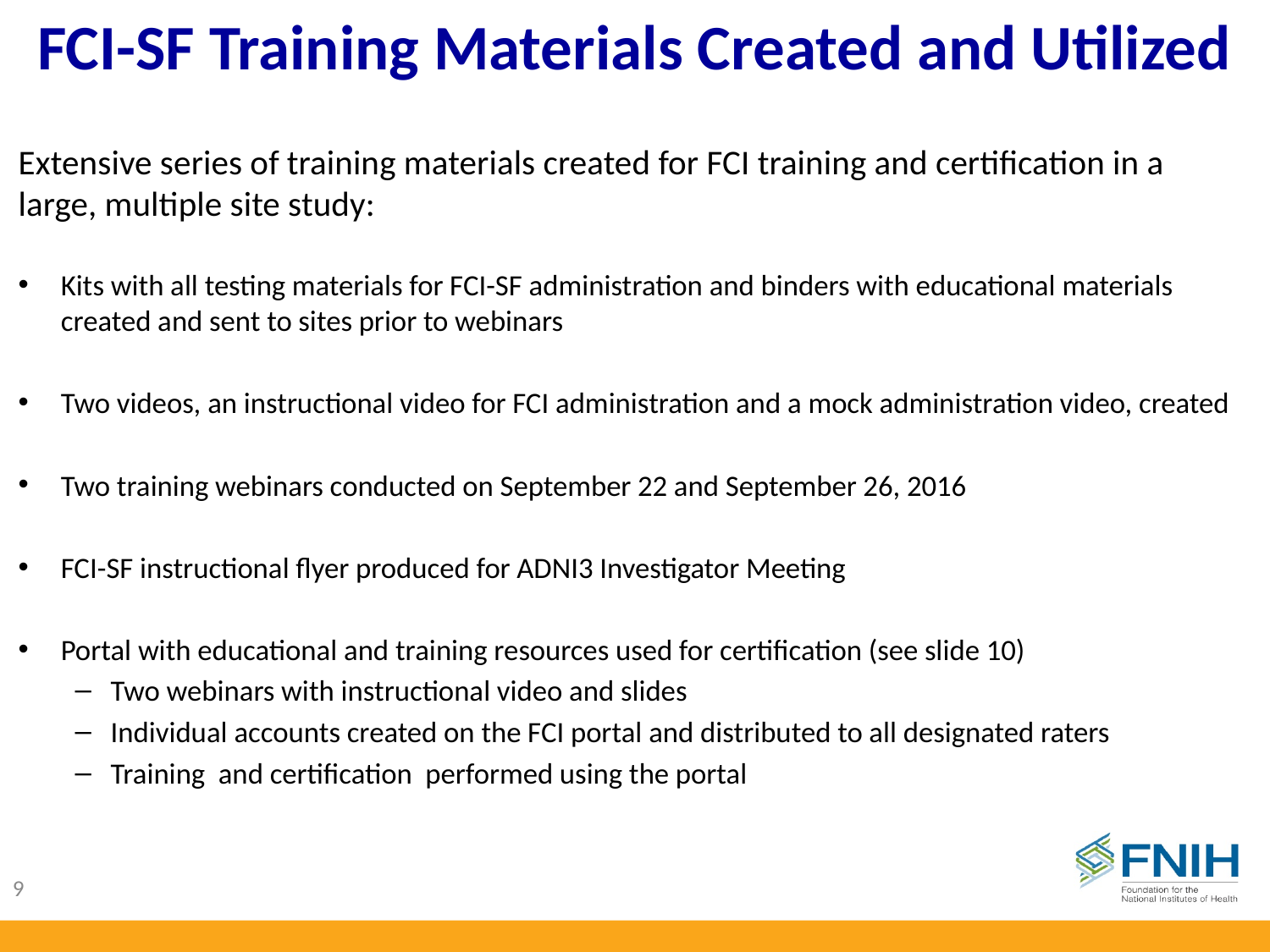

FCI-SF Training Materials Created and Utilized
Extensive series of training materials created for FCI training and certification in a large, multiple site study:

Kits with all testing materials for FCI-SF administration and binders with educational materials created and sent to sites prior to webinars

Two videos, an instructional video for FCI administration and a mock administration video, created

Two training webinars conducted on September 22 and September 26, 2016

FCI-SF instructional flyer produced for ADNI3 Investigator Meeting

Portal with educational and training resources used for certification (see slide 10)
Two webinars with instructional video and slides
Individual accounts created on the FCI portal and distributed to all designated raters
Training  and certification  performed using the portal

9